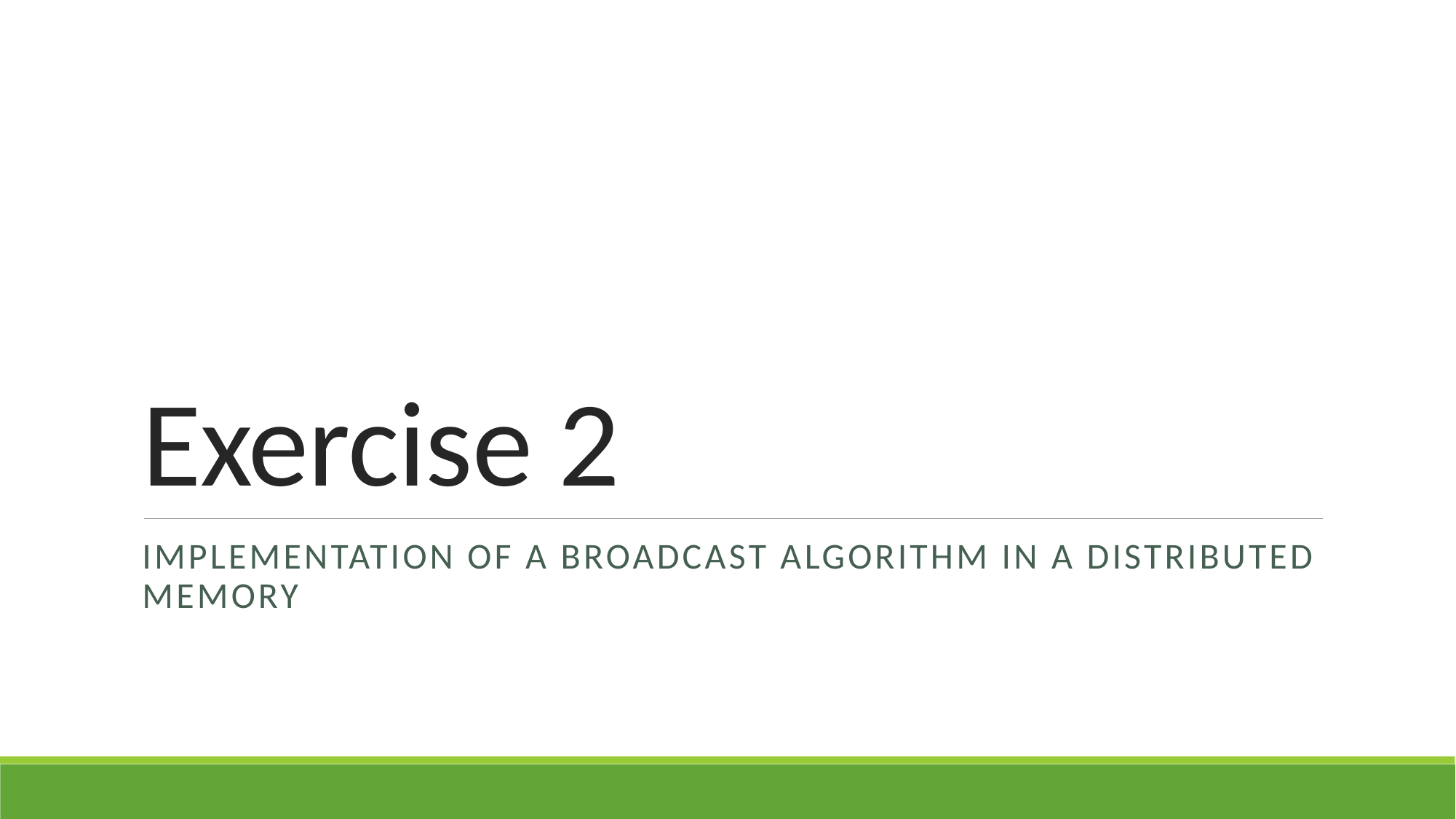

# Exercise 2
Implementation of a broadcast algorithm in a distributed memory